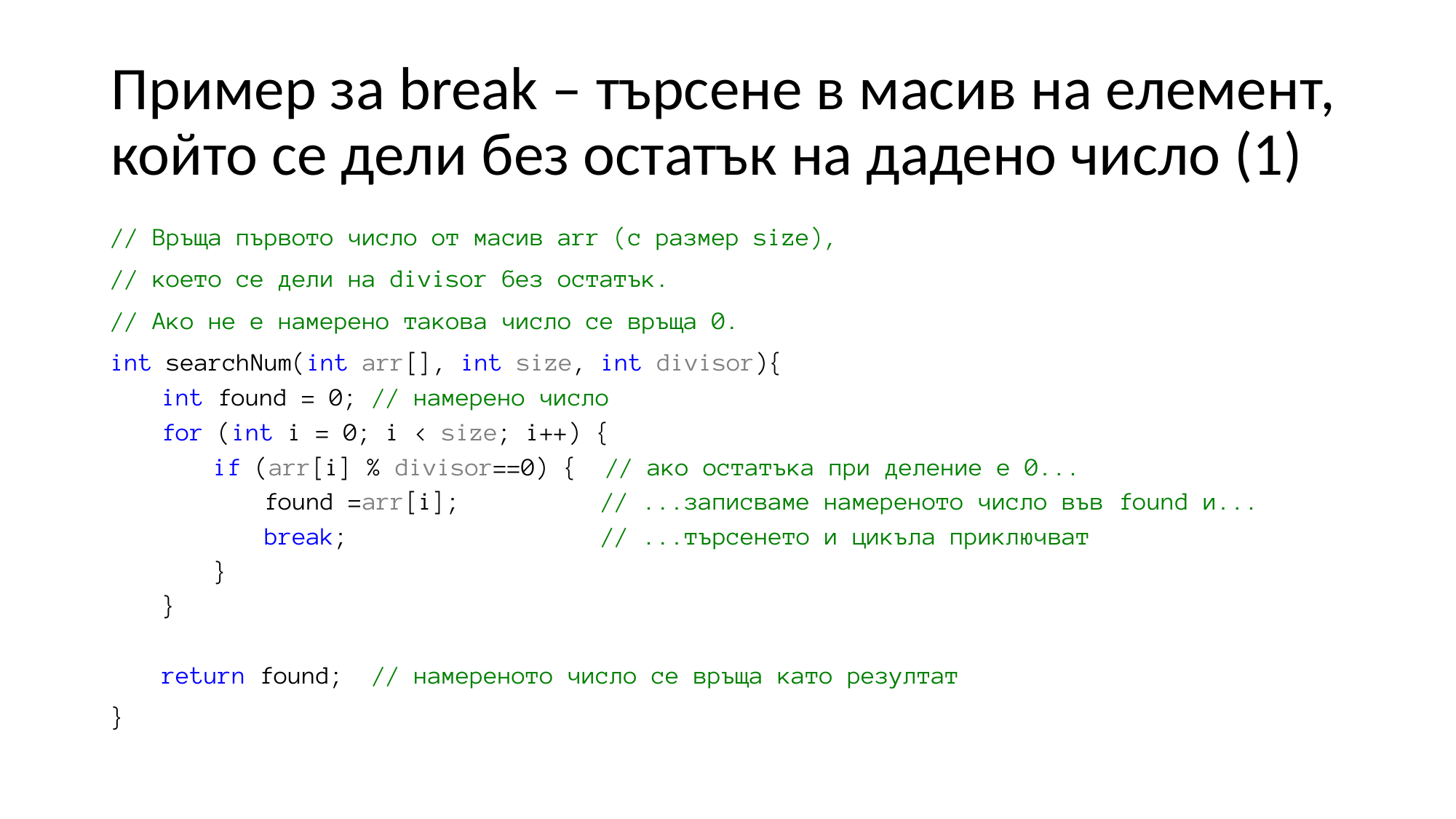

# Пример за break – търсене в масив на елемент, който се дели без остатък на дадено число (1)
// Връща първото число от масив arr (с размер size),
// което се дели на divisor без остатък.
// Ако не е намерено такова число се връща 0.
int searchNum(int arr[], int size, int divisor){
int found = 0; // намерено число
for (int i = 0; i < size; i++) {
if (arr[i] % divisor==0) {  // ако остатъка при деление е 0...
found =arr[i];          // ...записваме намереното число във found и...
break;                  // ...търсенето и цикъла приключват
}
}

return found;  // намереното число се връща като резултат
}